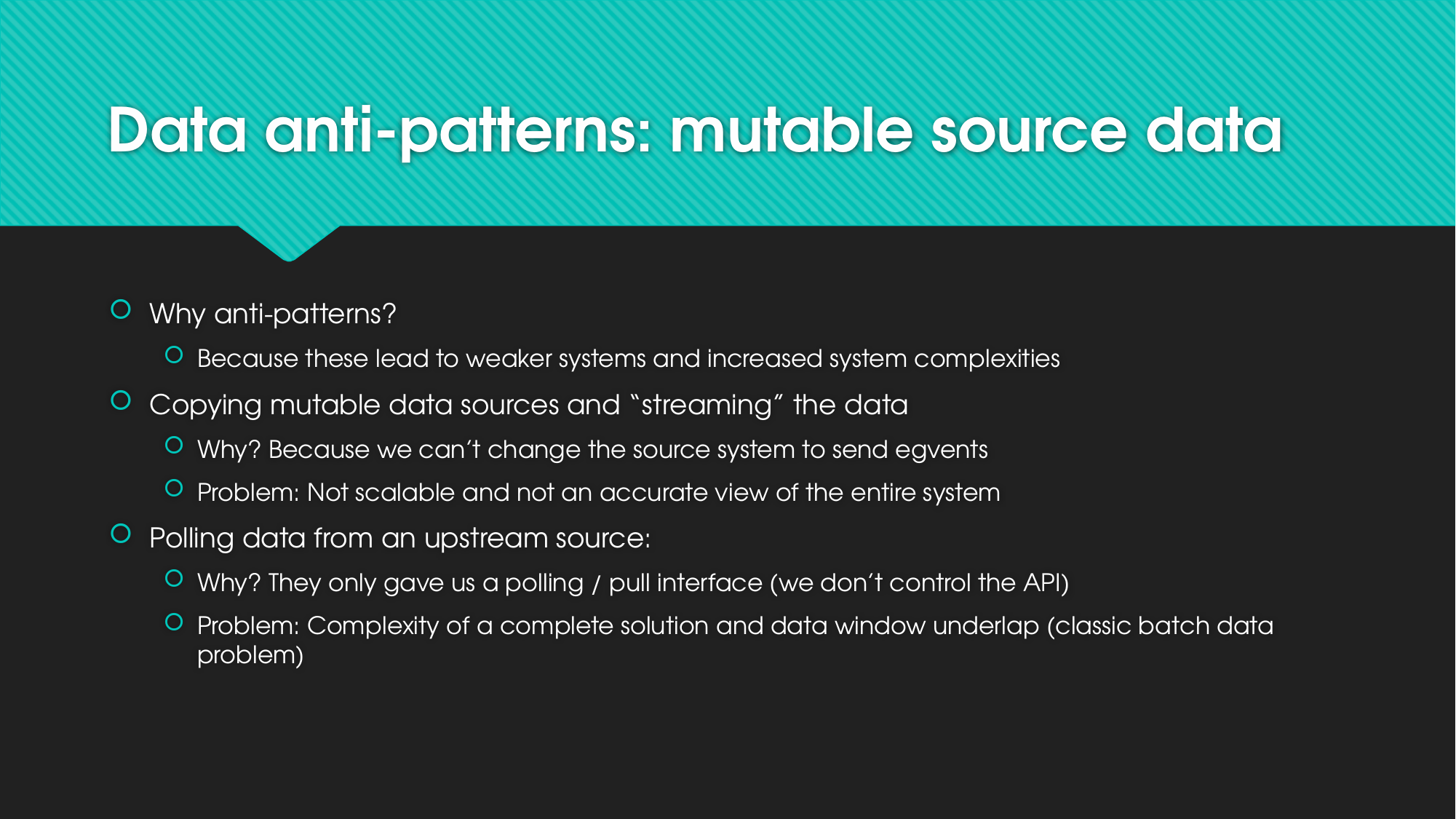

# Data anti-patterns: mutable source data
Why anti-patterns?
Because these lead to weaker systems and increased system complexities
Copying mutable data sources and “streaming” the data
Why? Because we can’t change the source system to send egvents
Problem: Not scalable and not an accurate view of the entire system
Polling data from an upstream source:
Why? They only gave us a polling / pull interface (we don’t control the API)
Problem: Complexity of a complete solution and data window underlap (classic batch data problem)